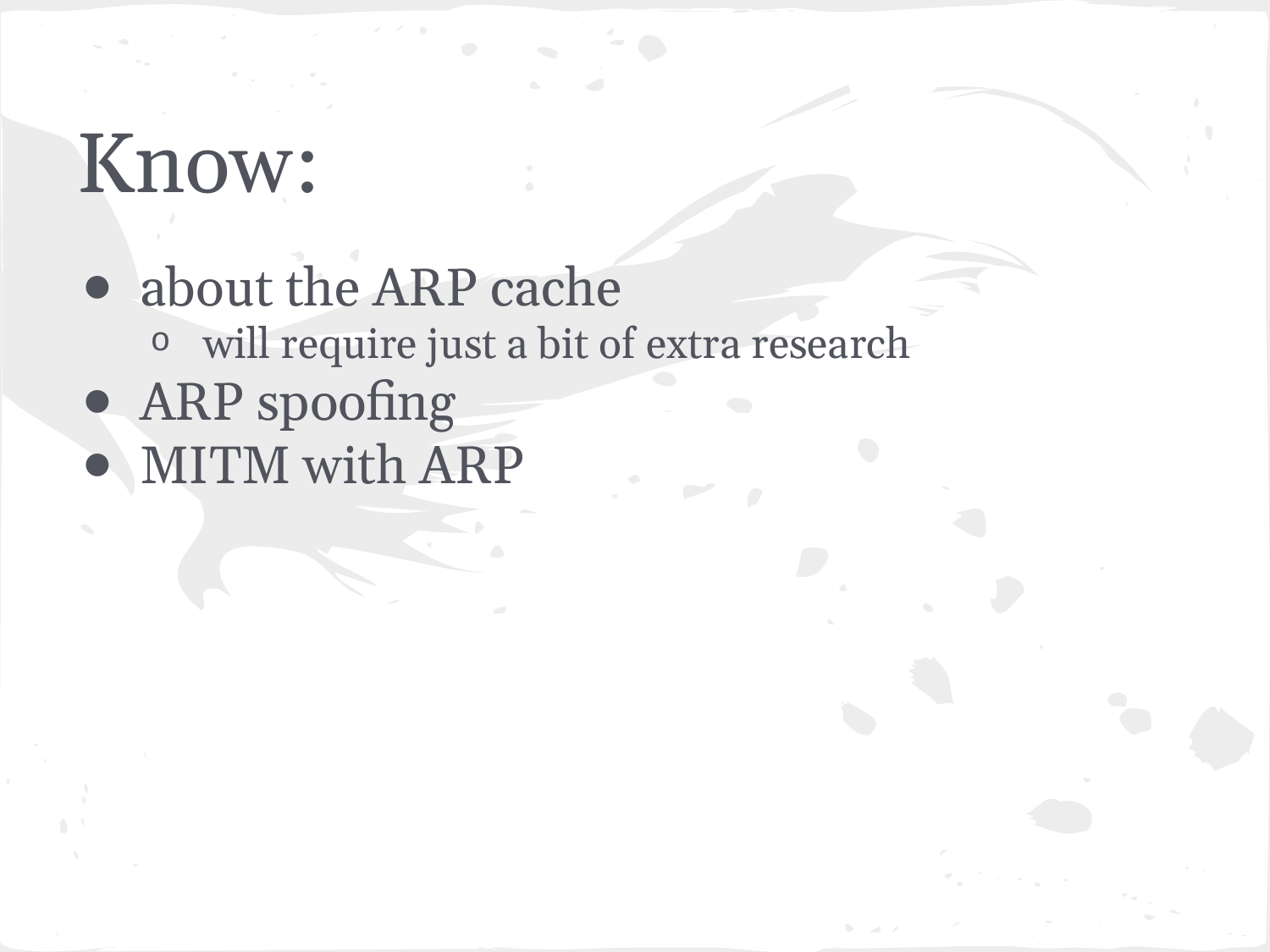

# Know:
about the ARP cache
will require just a bit of extra research
ARP spoofing
MITM with ARP